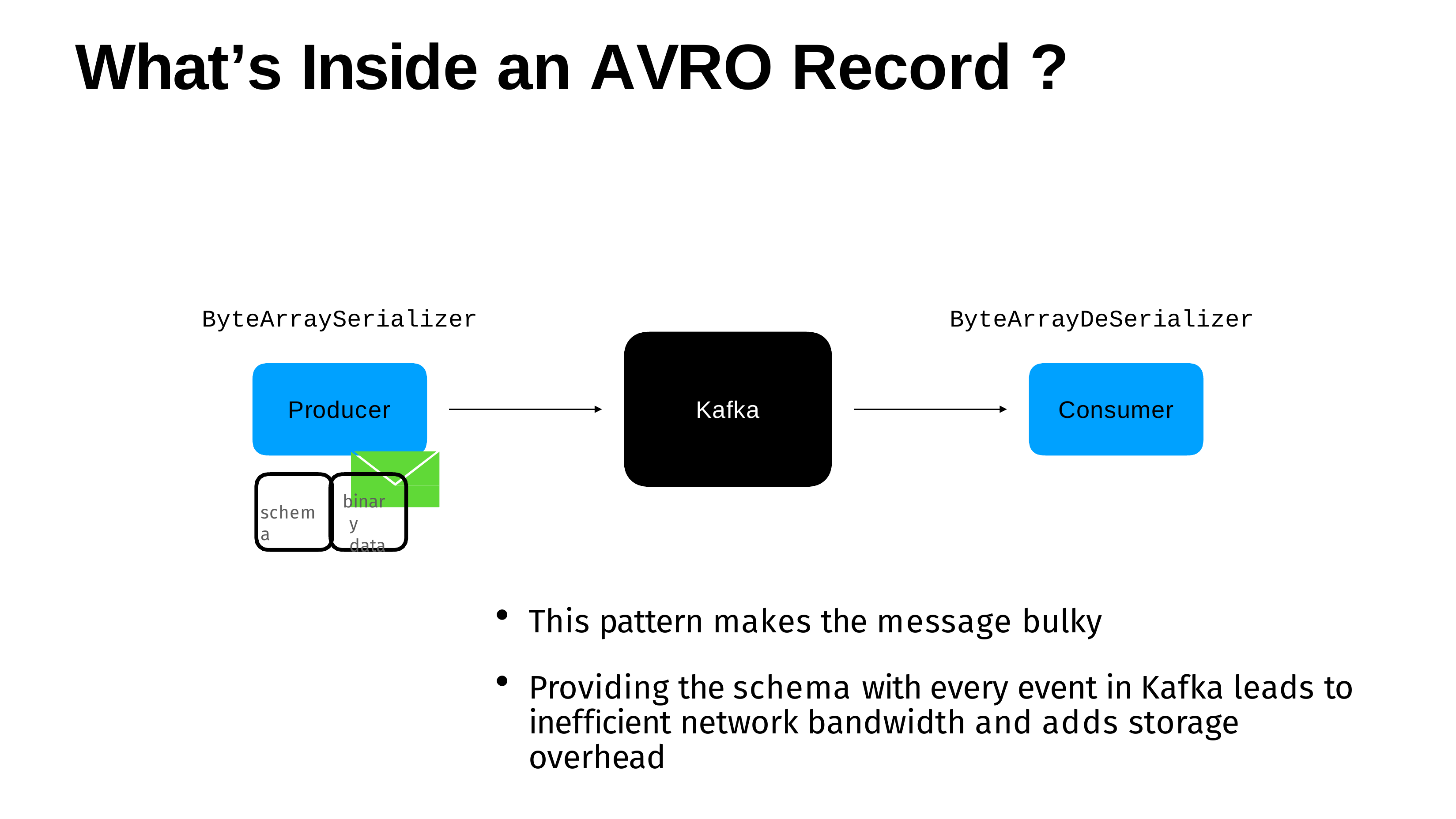

# What’s Inside an AVRO Record ?
ByteArraySerializer
ByteArrayDeSerializer

Producer
Consumer
Kafka

binary  data
schema
This pattern makes the message bulky
Providing the schema with every event in Kafka leads to  ineﬃcient network bandwidth and adds storage overhead